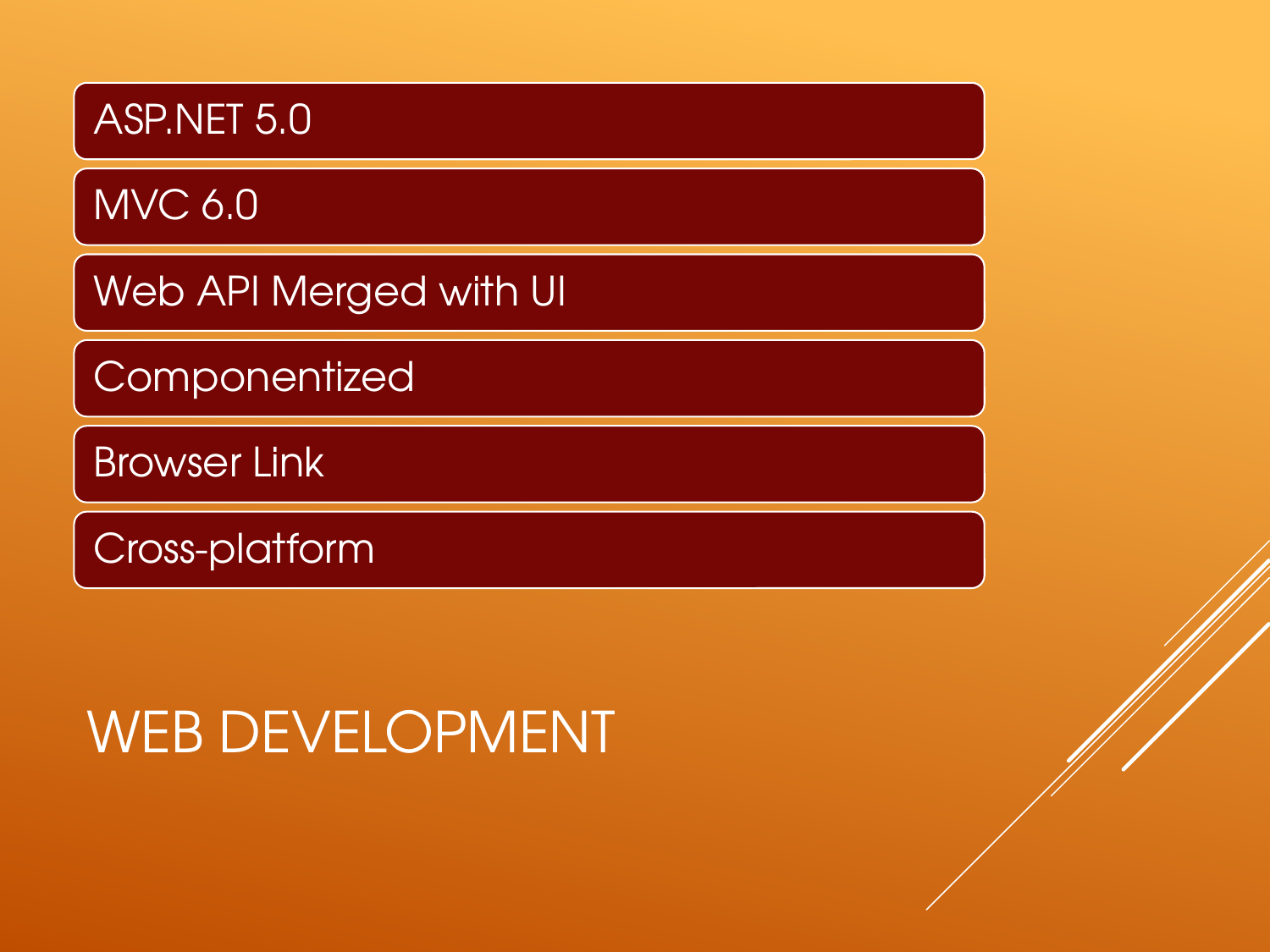

ASP.NET 5.0
MVC 6.0
Web API Merged with UI
Componentized
Browser Link
Cross-platform
# Web Development